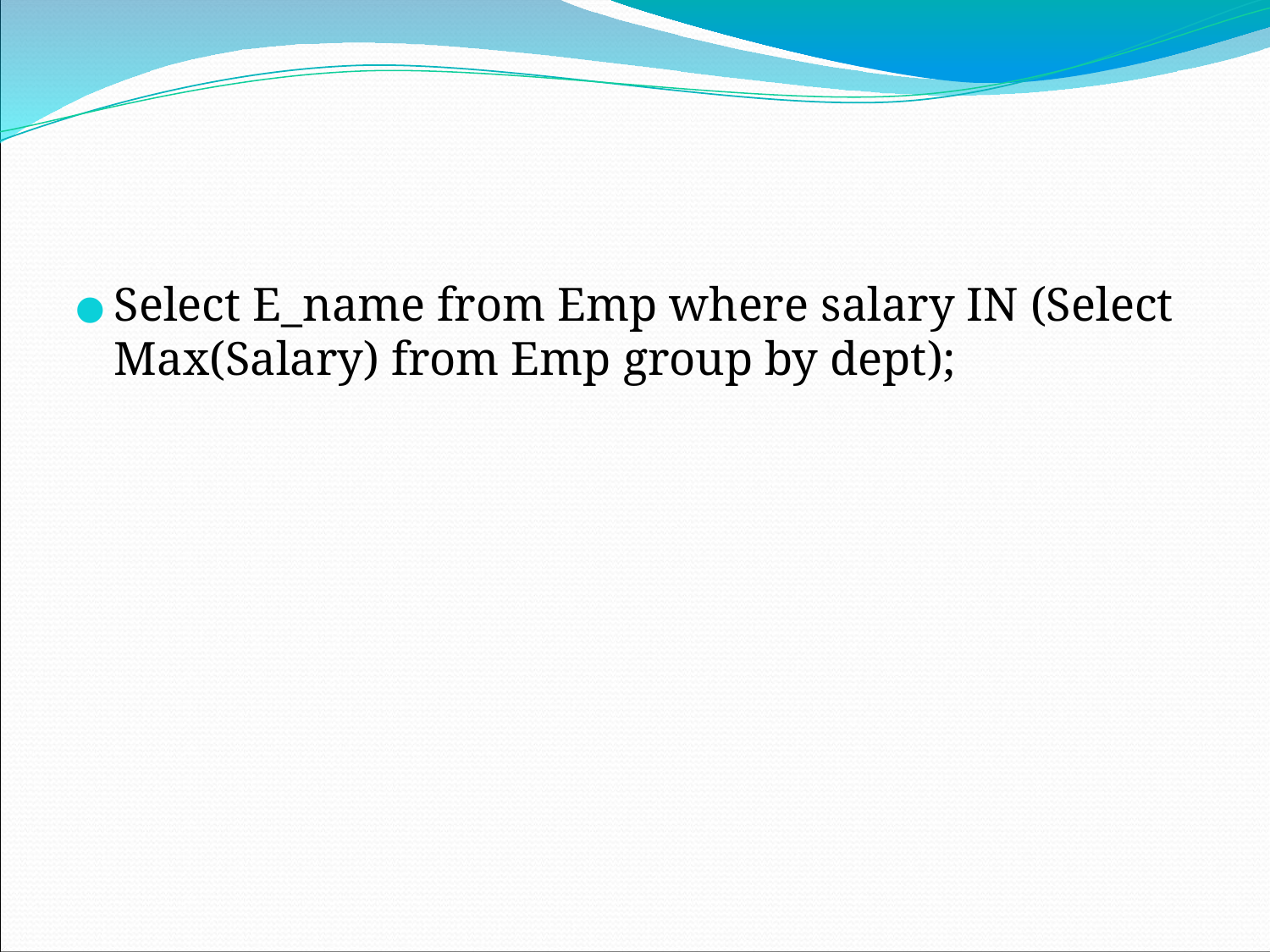

Select E_name from Emp where salary IN (Select Max(Salary) from Emp group by dept);